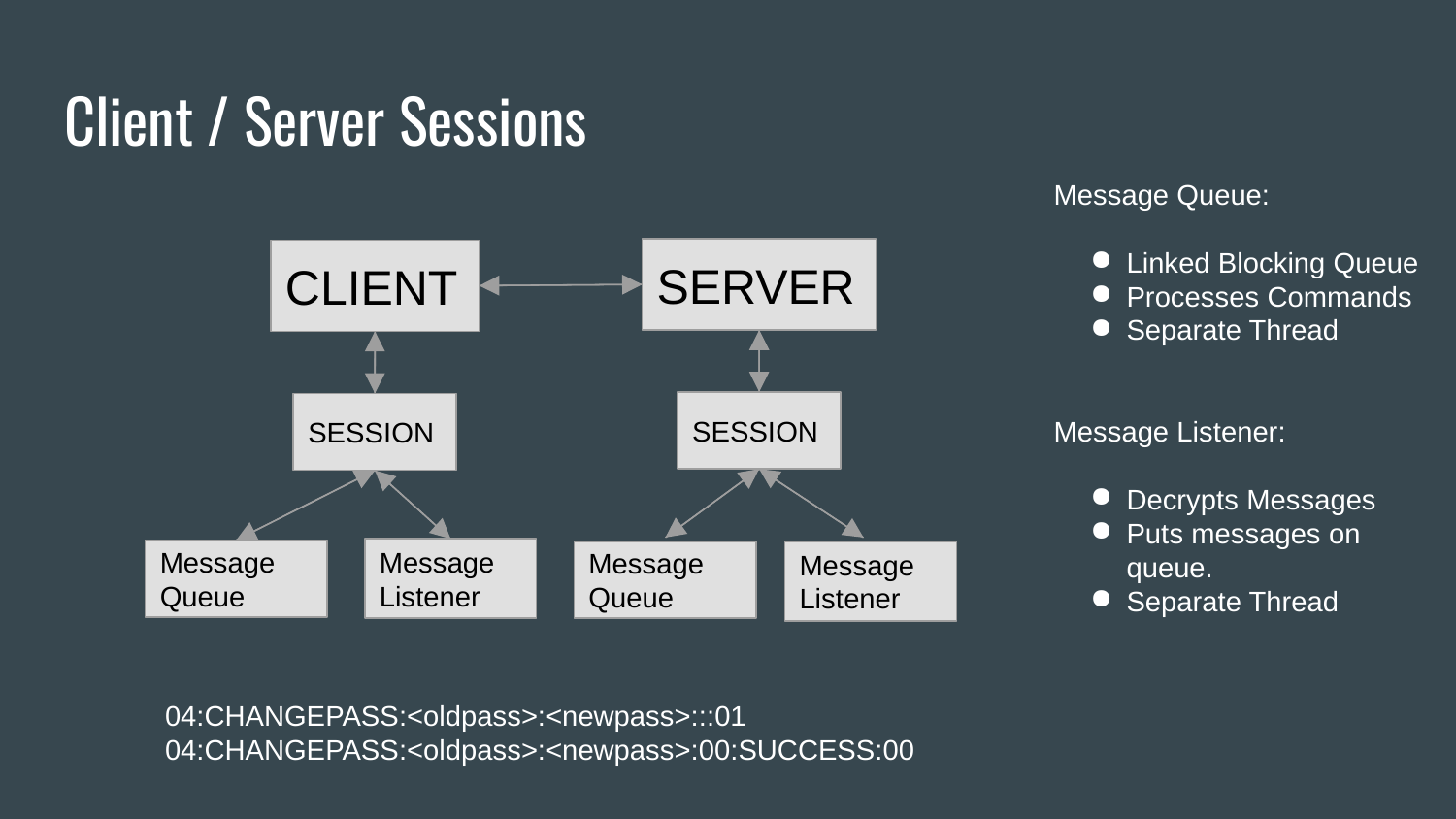

# Client / Server Sessions
Message Queue:

Linked Blocking Queue
Processes Commands
Separate Thread

Message Listener:

Decrypts Messages
Puts messages on queue.
Separate Thread
SERVER
CLIENT
SESSION
SESSION
Message Listener
Message Queue
Message Queue
Message Listener
04:CHANGEPASS:<oldpass>:<newpass>:::01
04:CHANGEPASS:<oldpass>:<newpass>:00:SUCCESS:00